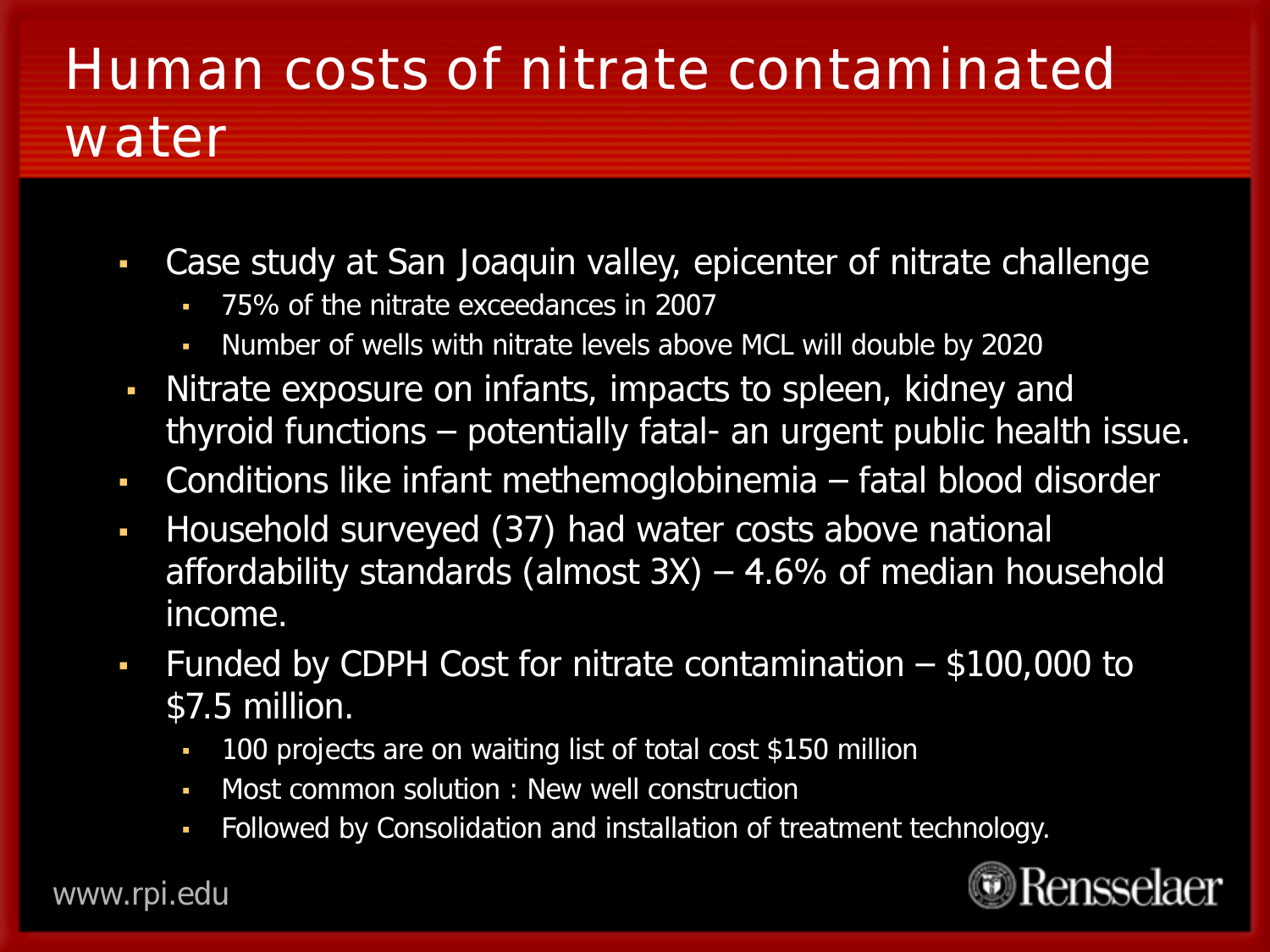

# Human costs of nitrate contaminated water
Case study at San Joaquin valley, epicenter of nitrate challenge
75% of the nitrate exceedances in 2007
Number of wells with nitrate levels above MCL will double by 2020
Nitrate exposure on infants, impacts to spleen, kidney and thyroid functions – potentially fatal- an urgent public health issue.
Conditions like infant methemoglobinemia – fatal blood disorder
Household surveyed (37) had water costs above national affordability standards (almost 3X) – 4.6% of median household income.
Funded by CDPH Cost for nitrate contamination – $100,000 to $7.5 million.
100 projects are on waiting list of total cost $150 million
Most common solution : New well construction
Followed by Consolidation and installation of treatment technology.